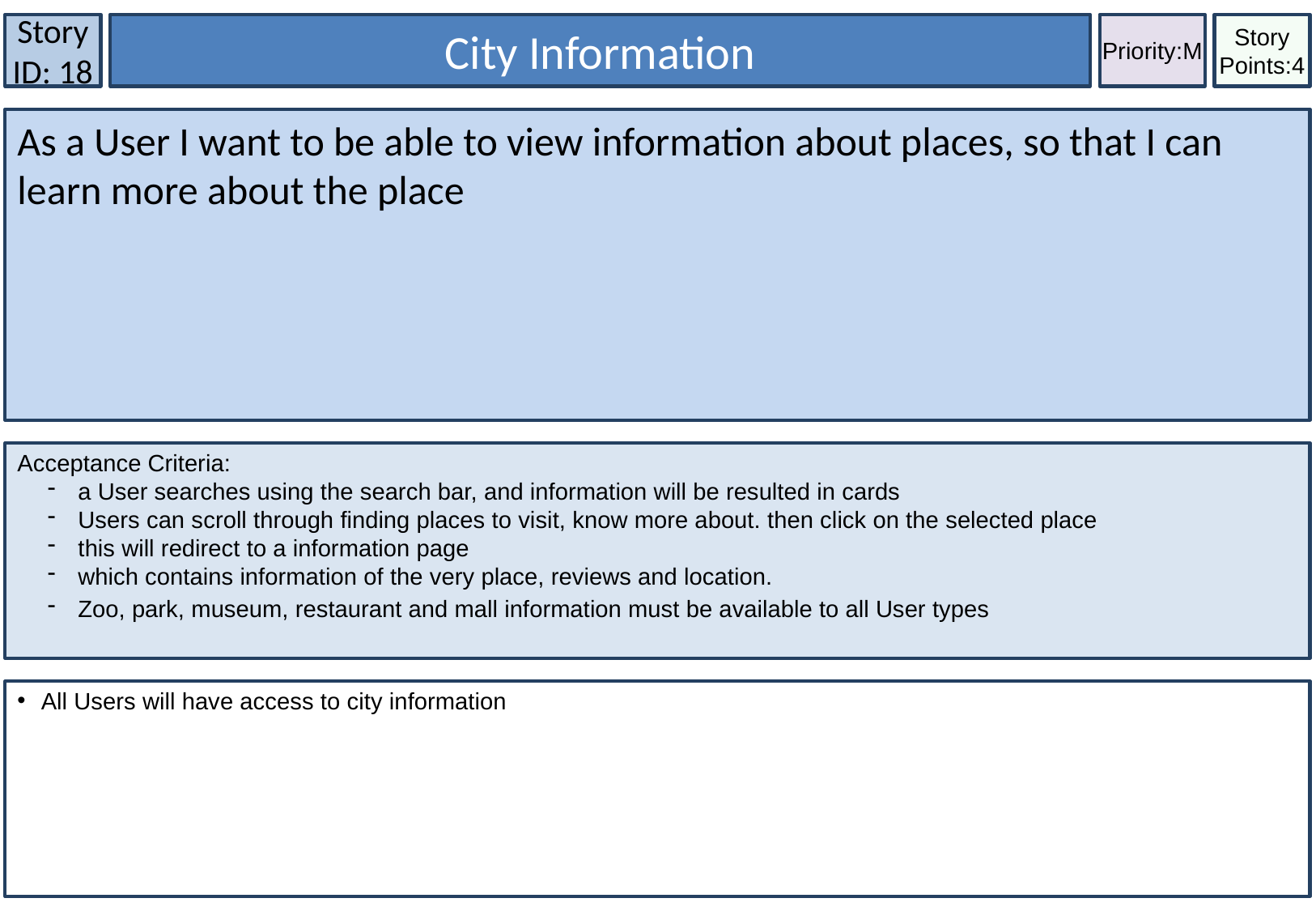

Story ID: 18
City Information
Priority:M
Story Points:4
As a User I want to be able to view information about places, so that I can learn more about the place
Acceptance Criteria:
a User searches using the search bar, and information will be resulted in cards
Users can scroll through finding places to visit, know more about. then click on the selected place
this will redirect to a information page
which contains information of the very place, reviews and location.
Zoo, park, museum, restaurant and mall information must be available to all User types
All Users will have access to city information